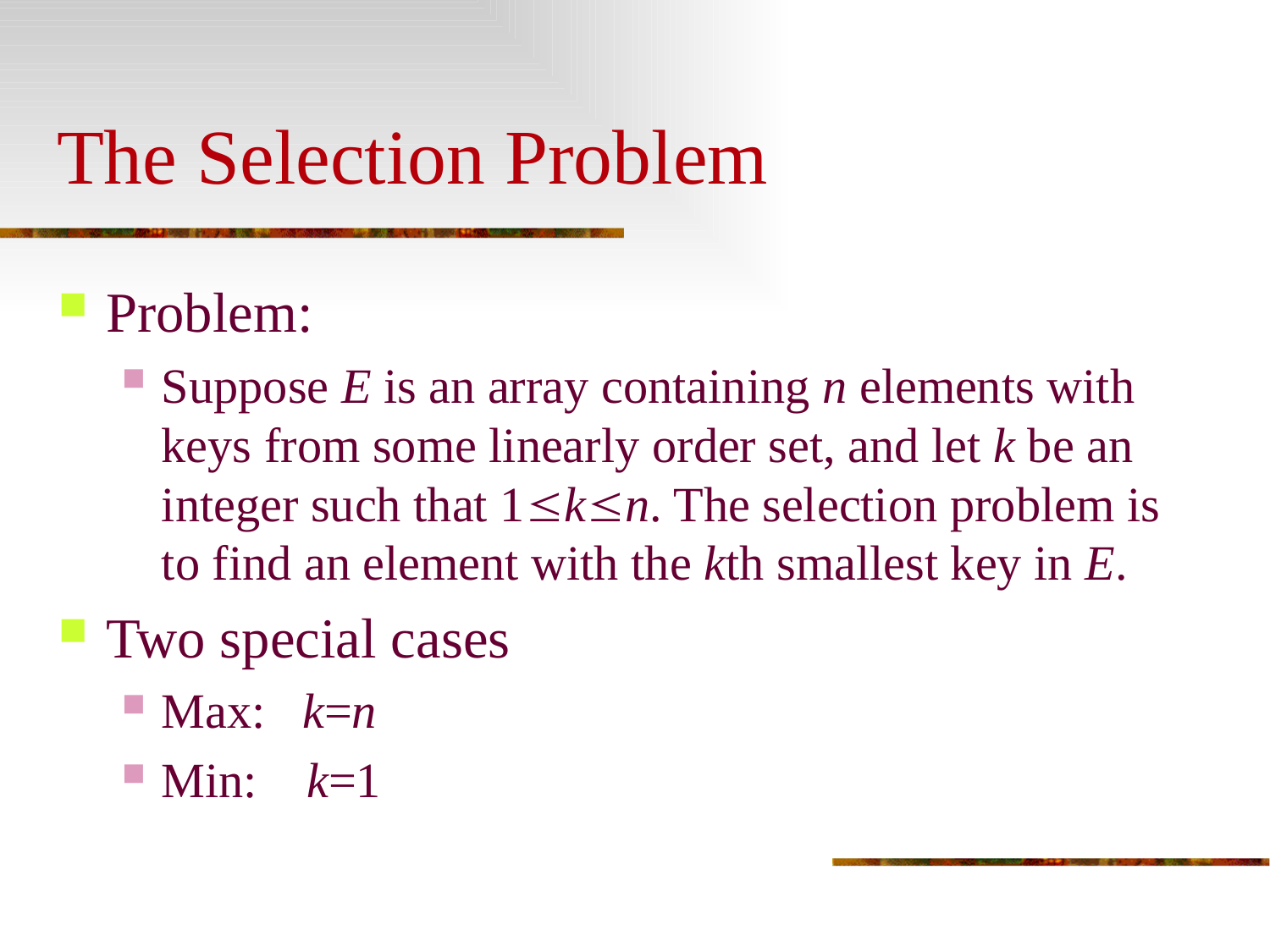

# The Selection Problem
Problem:
Suppose E is an array containing n elements with keys from some linearly order set, and let k be an integer such that 1≤k≤n. The selection problem is to find an element with the kth smallest key in E.
Two special cases
Max:   k=n
Min:    k=1